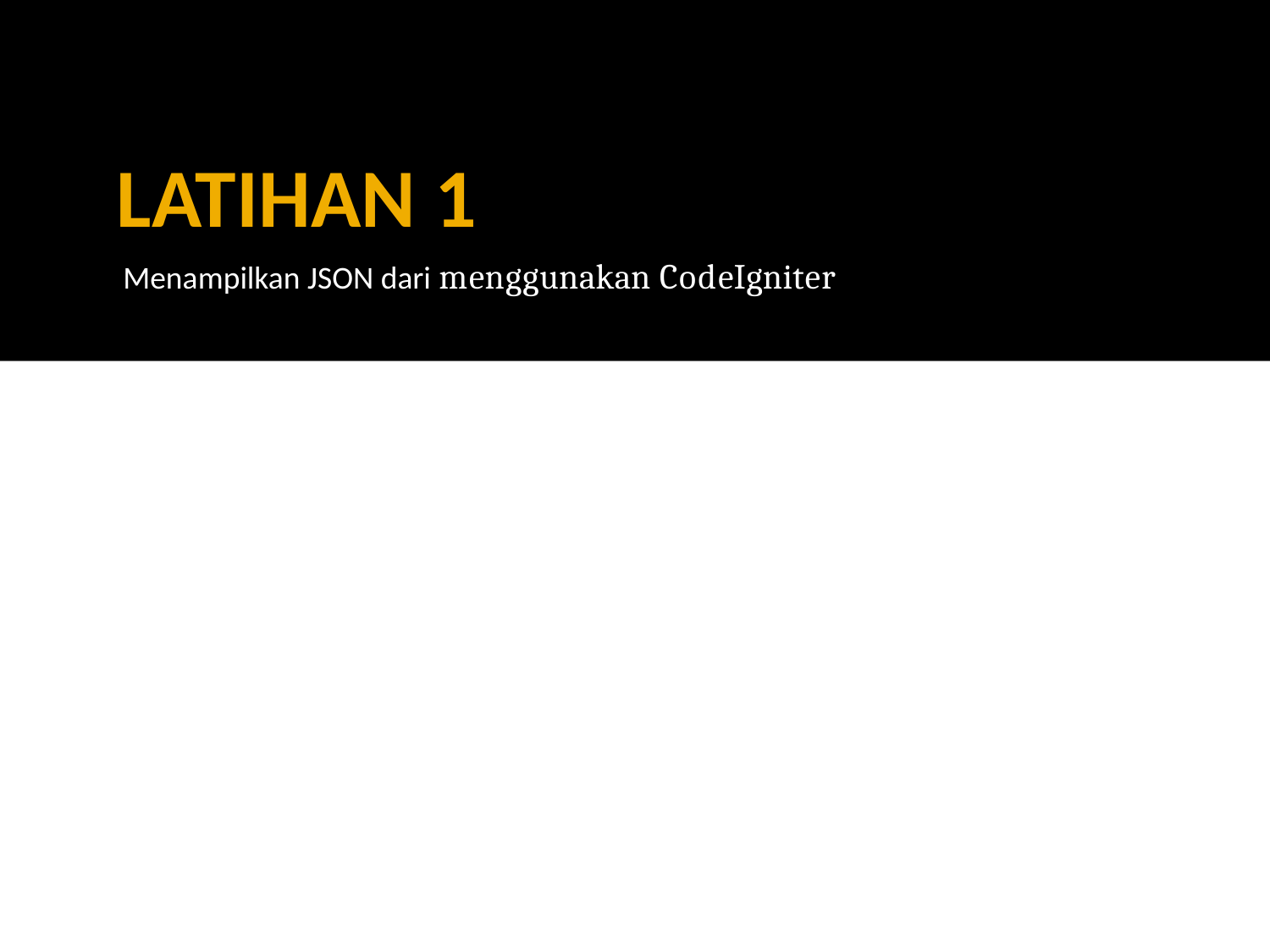

LATIHAN 1
Menampilkan JSON dari menggunakan CodeIgniter